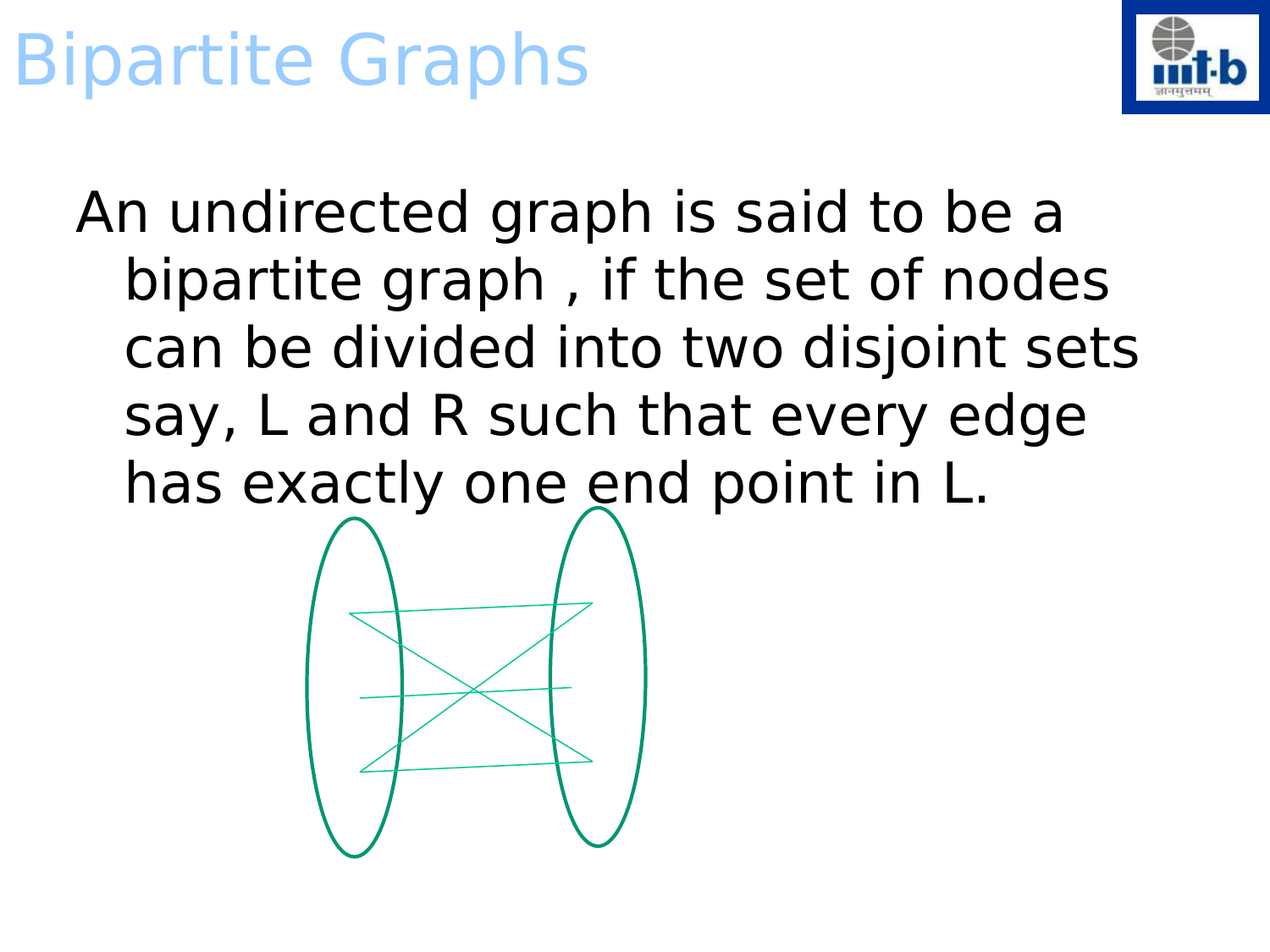

# Bipartite Graphs
An undirected graph is said to be a bipartite graph , if the set of nodes can be divided into two disjoint sets say, L and R such that every edge has exactly one end point in L.